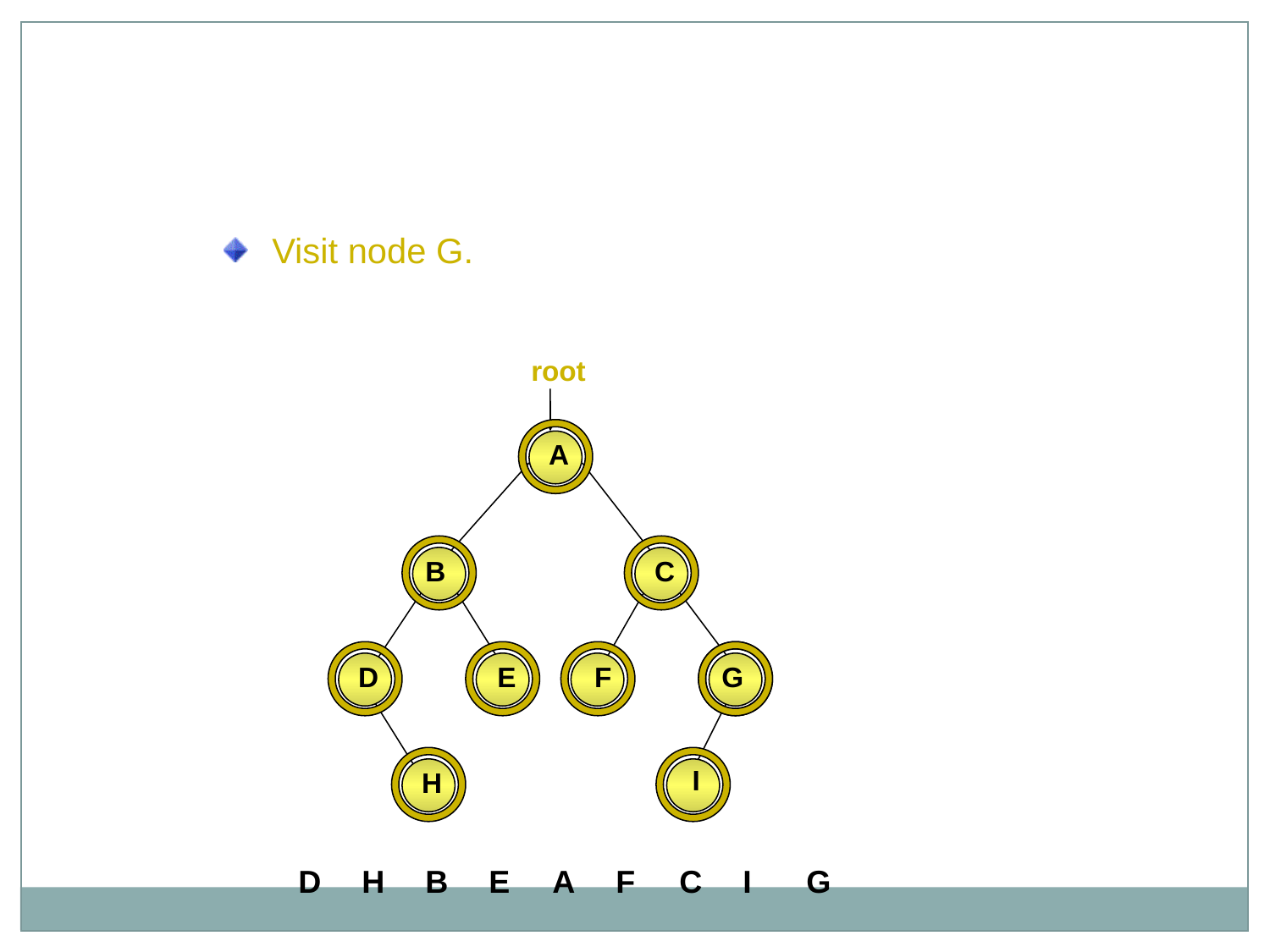

Inorder Traversal (Contd.)
Visit node G.
root

A

B

C

D

E

F

G

H

I
D
H
B
E
A
F
C
I
G